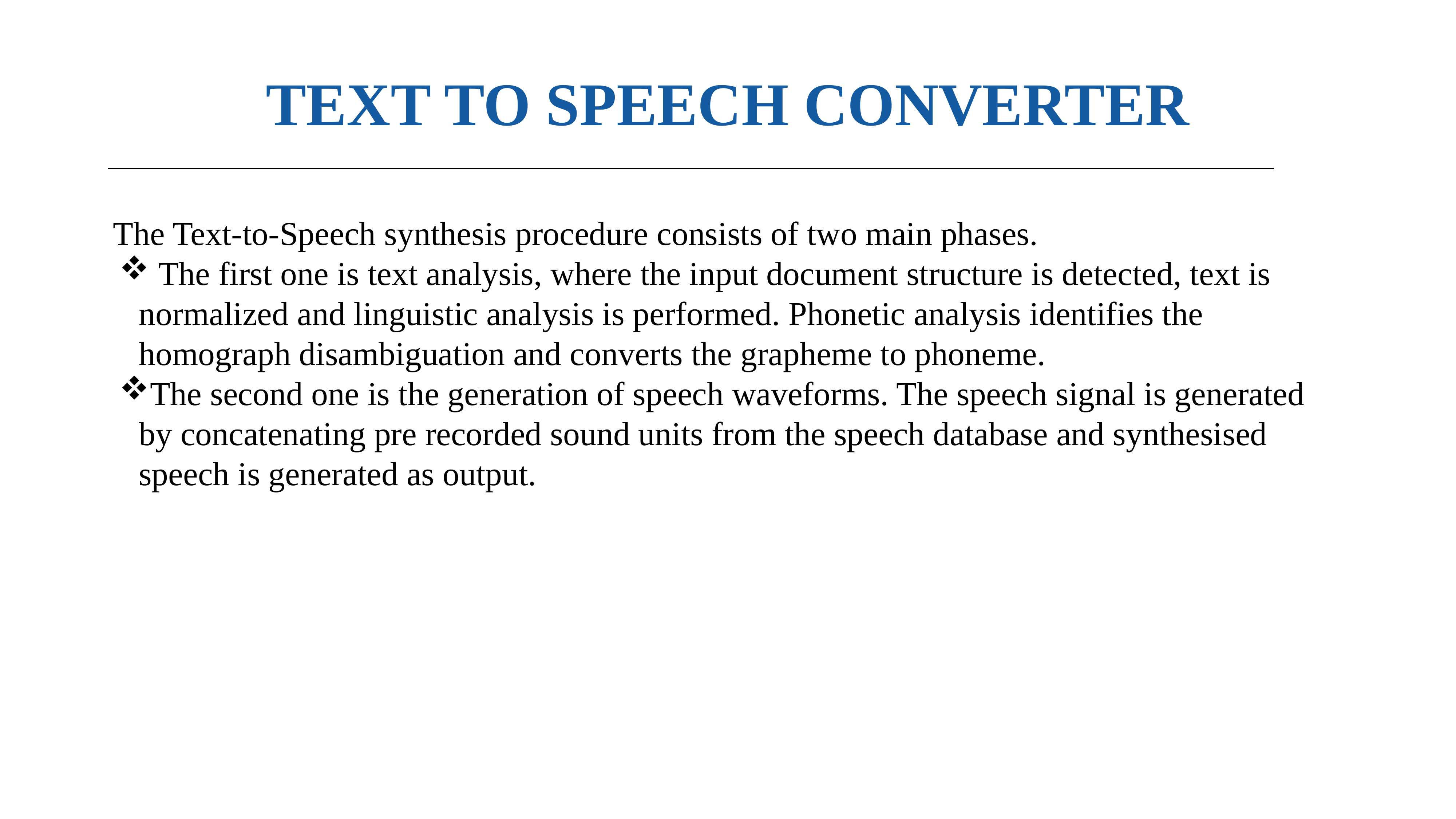

# TEXT TO SPEECH CONVERTER

The Text-to-Speech synthesis procedure consists of two main phases.
 The first one is text analysis, where the input document structure is detected, text is normalized and linguistic analysis is performed. Phonetic analysis identifies the homograph disambiguation and converts the grapheme to phoneme.
The second one is the generation of speech waveforms. The speech signal is generated by concatenating pre recorded sound units from the speech database and synthesised speech is generated as output.